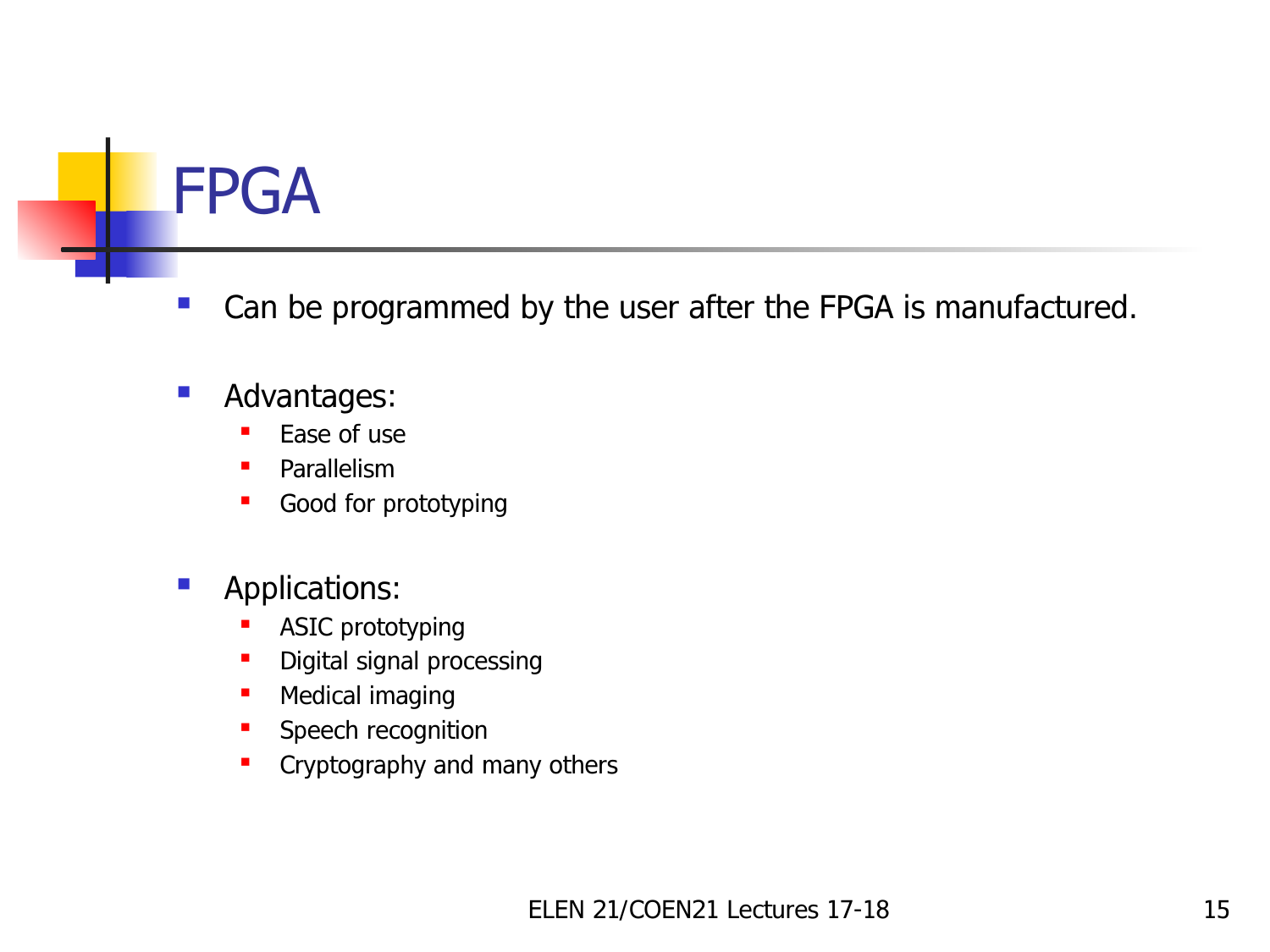

# FPGA
Can be programmed by the user after the FPGA is manufactured.

Advantages:
Ease of use
Parallelism
Good for prototyping

Applications:
ASIC prototyping
Digital signal processing
Medical imaging
Speech recognition
Cryptography and many others
ELEN 21/COEN21 Lectures 17-18
15